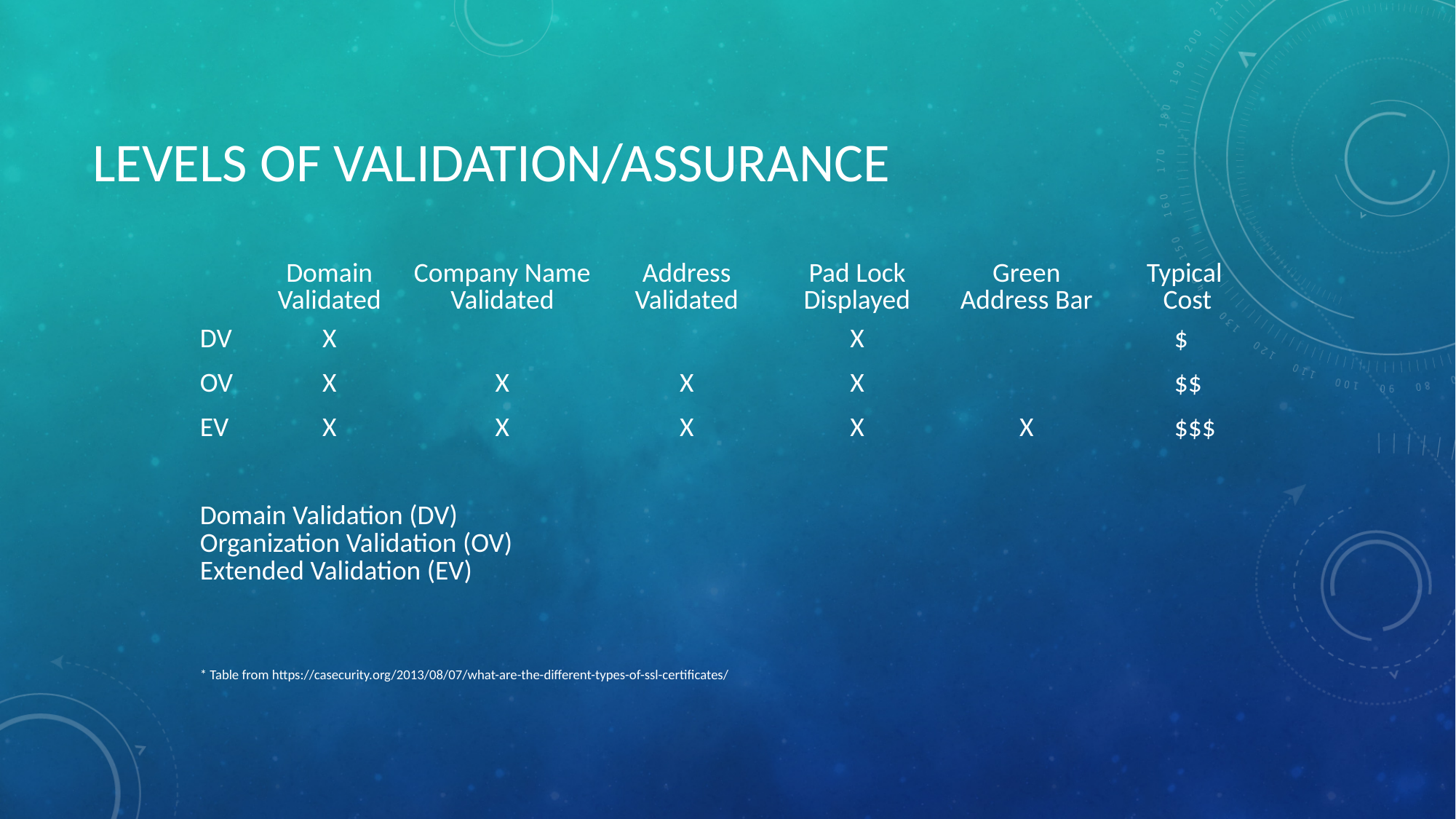

# Levels of Validation/Assurance
|  | Domain Validated | Company Name Validated | Address Validated | Pad Lock Displayed | Green Address Bar | Typical Cost |
| --- | --- | --- | --- | --- | --- | --- |
| DV | X |  |  | X |  | $ |
| OV | X | X | X | X |  | $$ |
| EV | X | X | X | X | X | $$$ |
|  |  |  |  |  |  |  |
| Domain Validation (DV) Organization Validation (OV) Extended Validation (EV) \* Table from https://casecurity.org/2013/08/07/what-are-the-different-types-of-ssl-certificates/ |  |  |  |  |  |  |